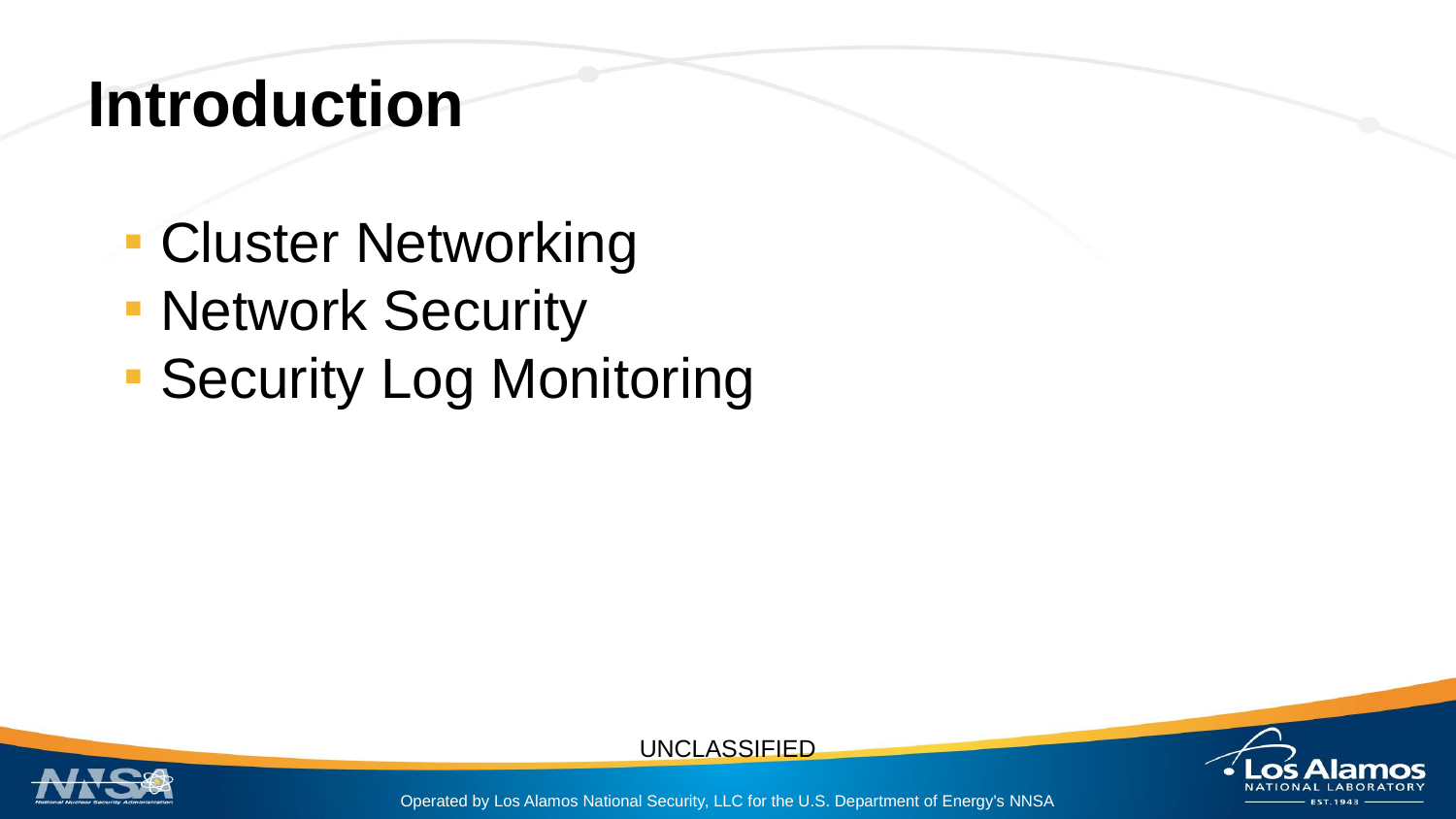

# Introduction
Cluster Networking
Network Security
Security Log Monitoring